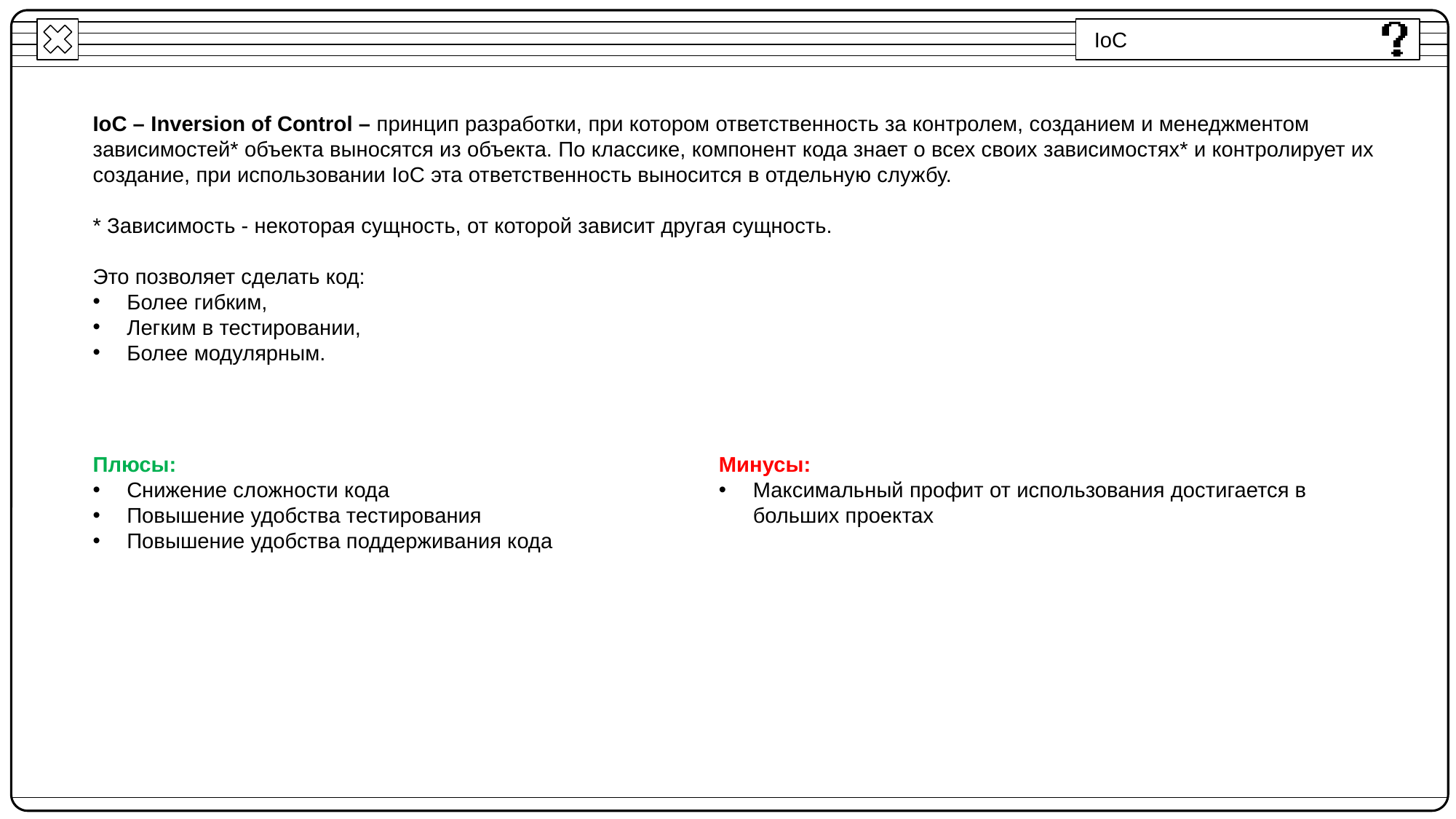

IoC
IoС – Inversion of Control – принцип разработки, при котором ответственность за контролем, созданием и менеджментом зависимостей* объекта выносятся из объекта. По классике, компонент кода знает о всех своих зависимостях* и контролирует их создание, при использовании IoC эта ответственность выносится в отдельную службу.

* Зависимость - некоторая сущность, от которой зависит другая сущность.

Это позволяет сделать код:
Более гибким,
Легким в тестировании,
Более модулярным.
Минусы:
Максимальный профит от использования достигается в больших проектах
Плюсы:
Снижение сложности кода
Повышение удобства тестирования
Повышение удобства поддерживания кода